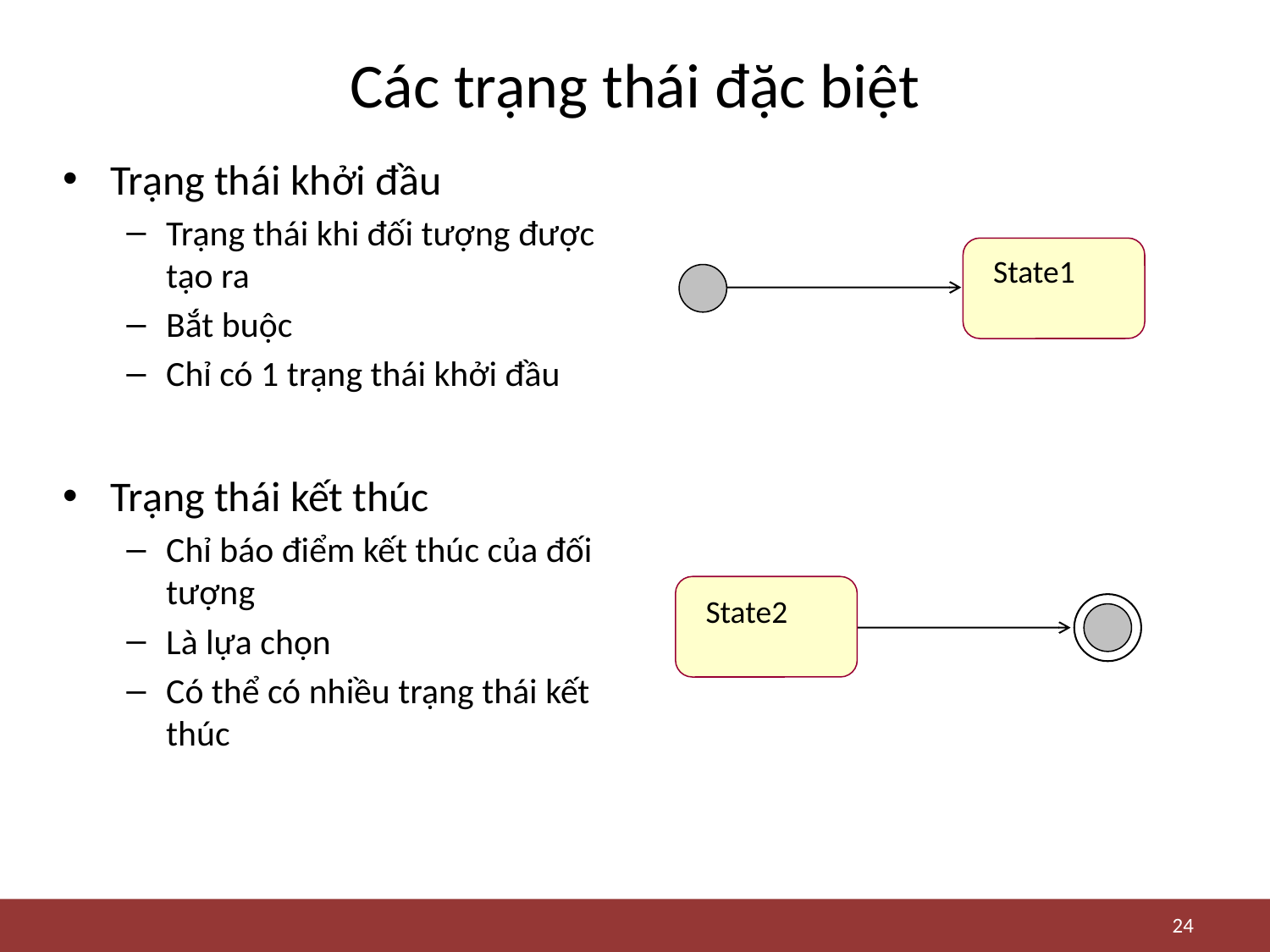

# Các trạng thái đặc biệt
Trạng thái khởi đầu
Trạng thái khi đối tượng được tạo ra
Bắt buộc
Chỉ có 1 trạng thái khởi đầu

Trạng thái kết thúc
Chỉ báo điểm kết thúc của đối tượng
Là lựa chọn
Có thể có nhiều trạng thái kết thúc

State1

State2

24